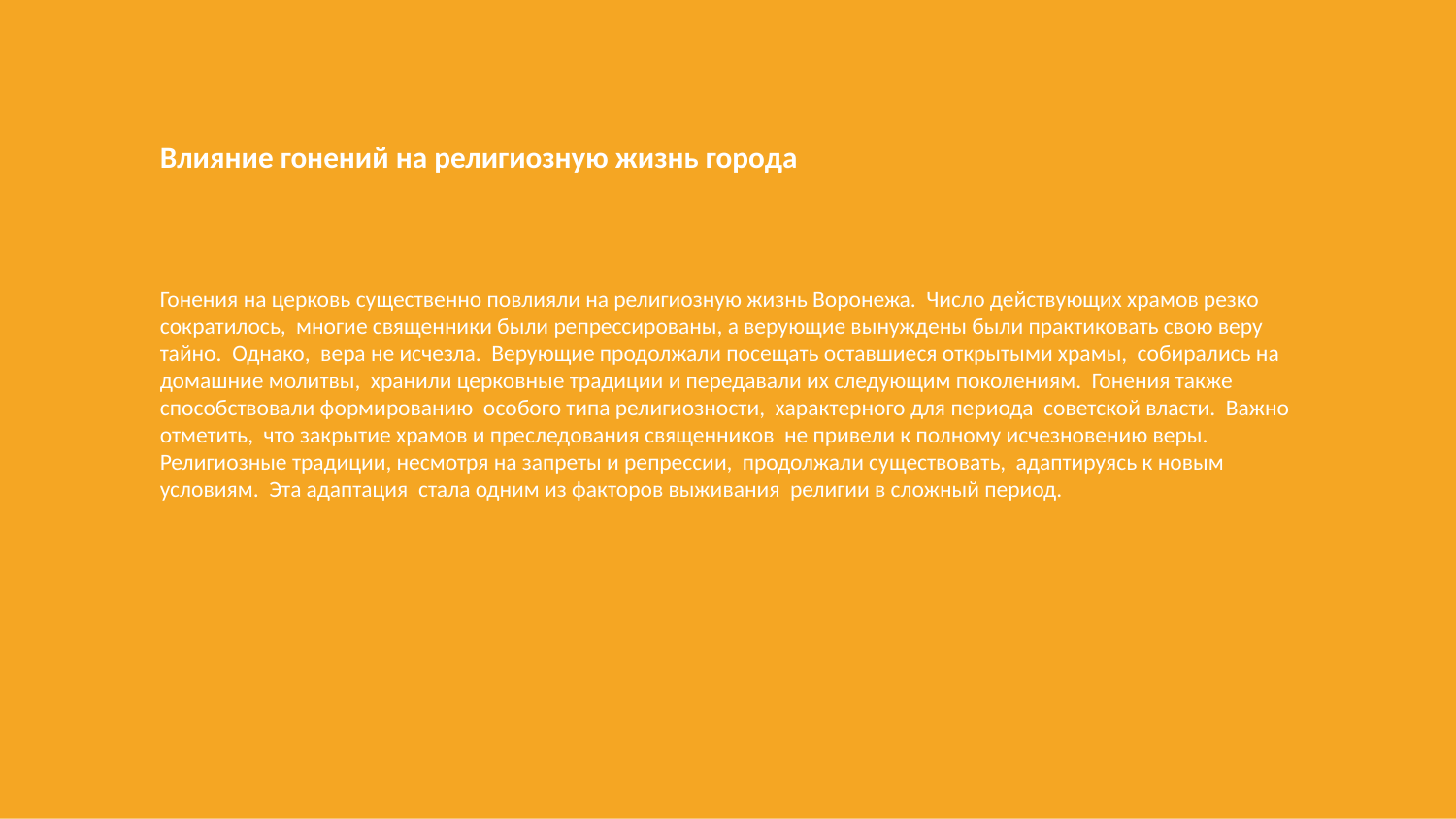

Влияние гонений на религиозную жизнь города
Гонения на церковь существенно повлияли на религиозную жизнь Воронежа.  Число действующих храмов резко сократилось,  многие священники были репрессированы, а верующие вынуждены были практиковать свою веру тайно.  Однако,  вера не исчезла.  Верующие продолжали посещать оставшиеся открытыми храмы,  собирались на домашние молитвы,  хранили церковные традиции и передавали их следующим поколениям.  Гонения также способствовали формированию  особого типа религиозности,  характерного для периода  советской власти.  Важно отметить,  что закрытие храмов и преследования священников  не привели к полному исчезновению веры.  Религиозные традиции, несмотря на запреты и репрессии,  продолжали существовать,  адаптируясь к новым условиям.  Эта адаптация  стала одним из факторов выживания  религии в сложный период.